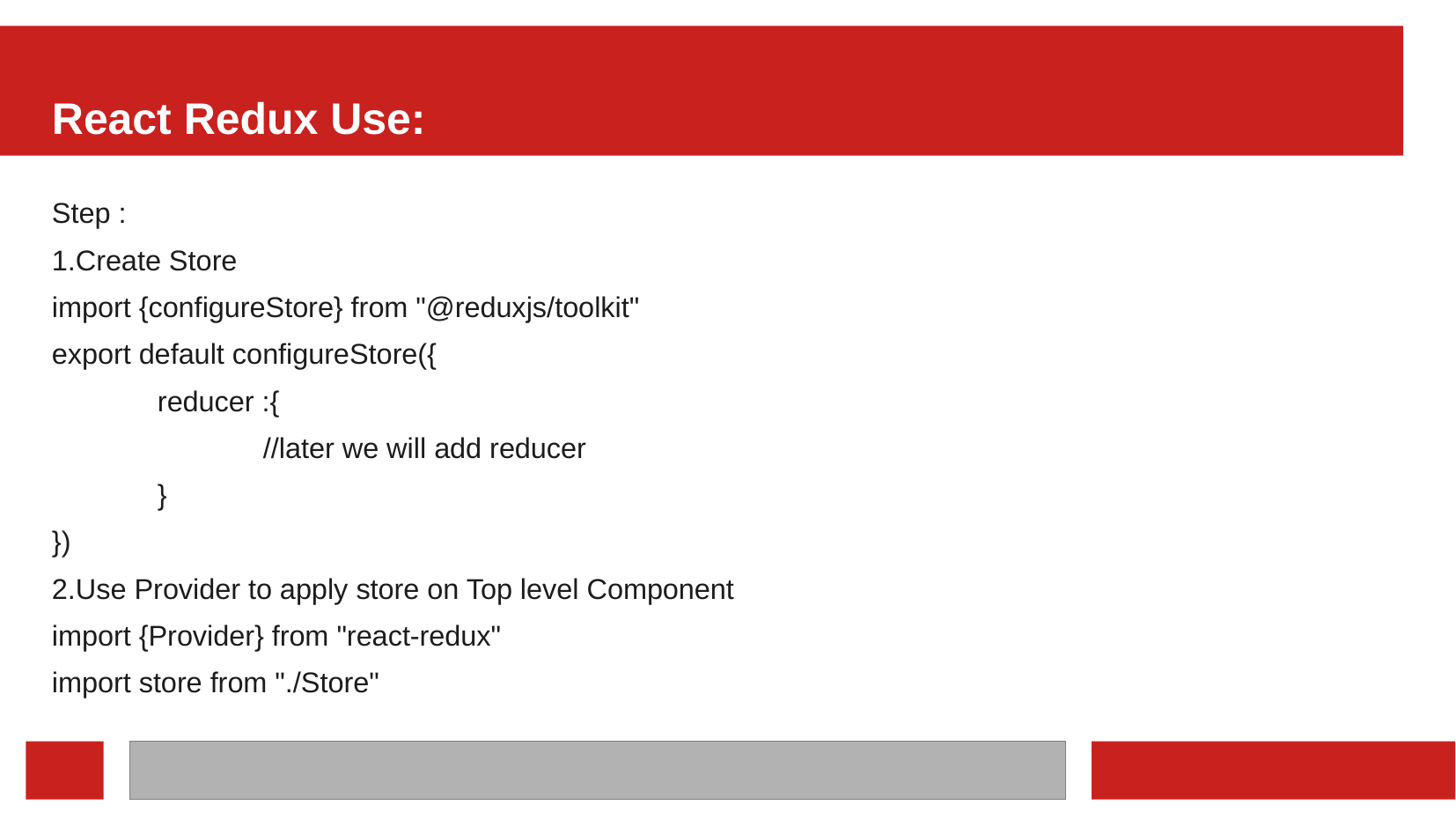

React Redux Use:
Step :
1.Create Store
import {configureStore} from "@reduxjs/toolkit"
export default configureStore({
	reducer :{
		//later we will add reducer
	}
})
2.Use Provider to apply store on Top level Component
import {Provider} from "react-redux"
import store from "./Store"